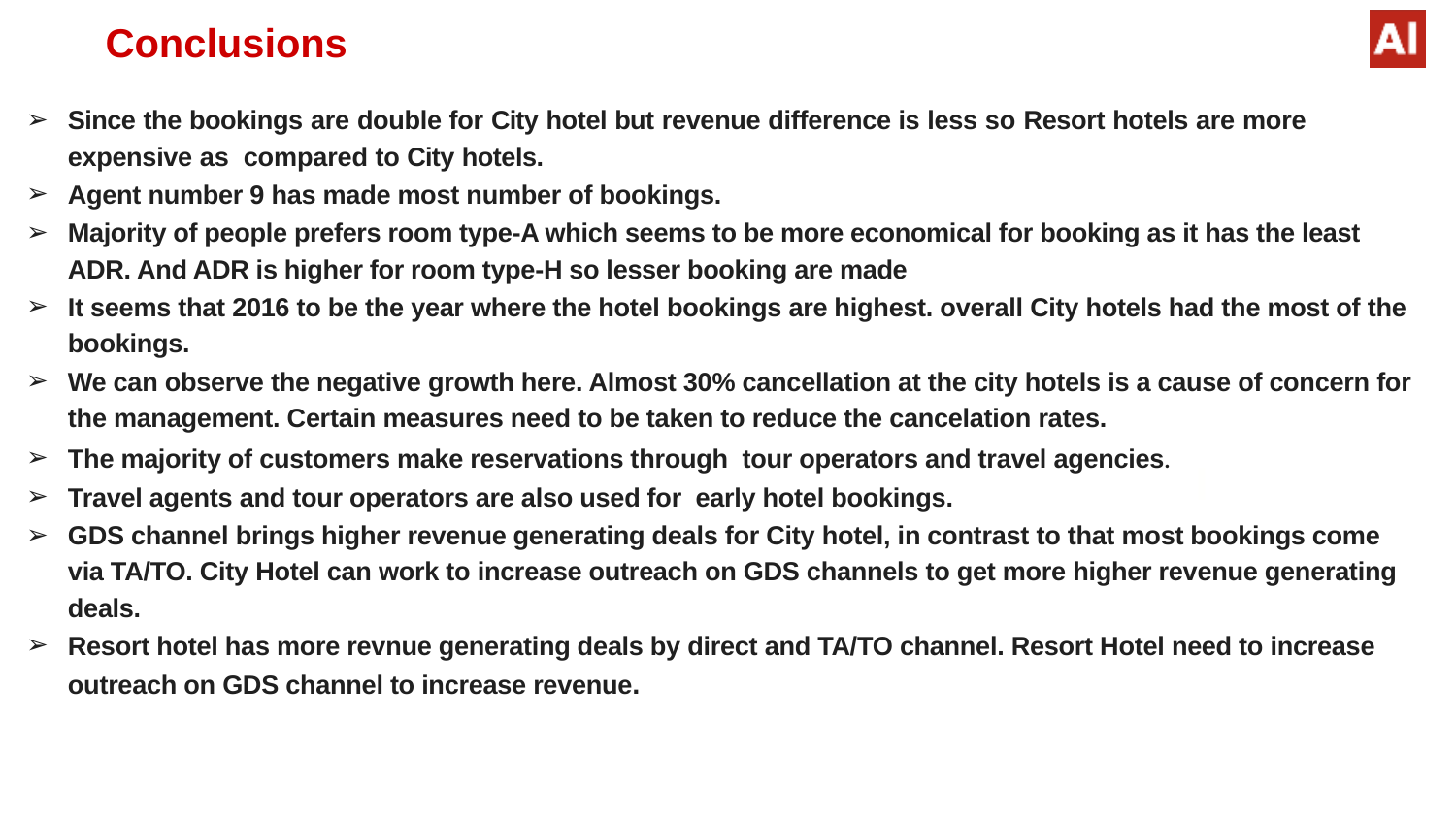

# Conclusions
Since the bookings are double for City hotel but revenue difference is less so Resort hotels are more expensive as  compared to City hotels.
Agent number 9 has made most number of bookings.
Majority of people prefers room type-A which seems to be more economical for booking as it has the least ADR. And ADR is higher for room type-H so lesser booking are made
It seems that 2016 to be the year where the hotel bookings are highest. overall City hotels had the most of the bookings.
We can observe the negative growth here. Almost 30% cancellation at the city hotels is a cause of concern for the management. Certain measures need to be taken to reduce the cancelation rates.
The majority of customers make reservations through  tour operators and travel agencies.
Travel agents and tour operators are also used for  early hotel bookings.
GDS channel brings higher revenue generating deals for City hotel, in contrast to that most bookings come via TA/TO. City Hotel can work to increase outreach on GDS channels to get more higher revenue generating deals.
Resort hotel has more revnue generating deals by direct and TA/TO channel. Resort Hotel need to increase outreach on GDS channel to increase revenue.